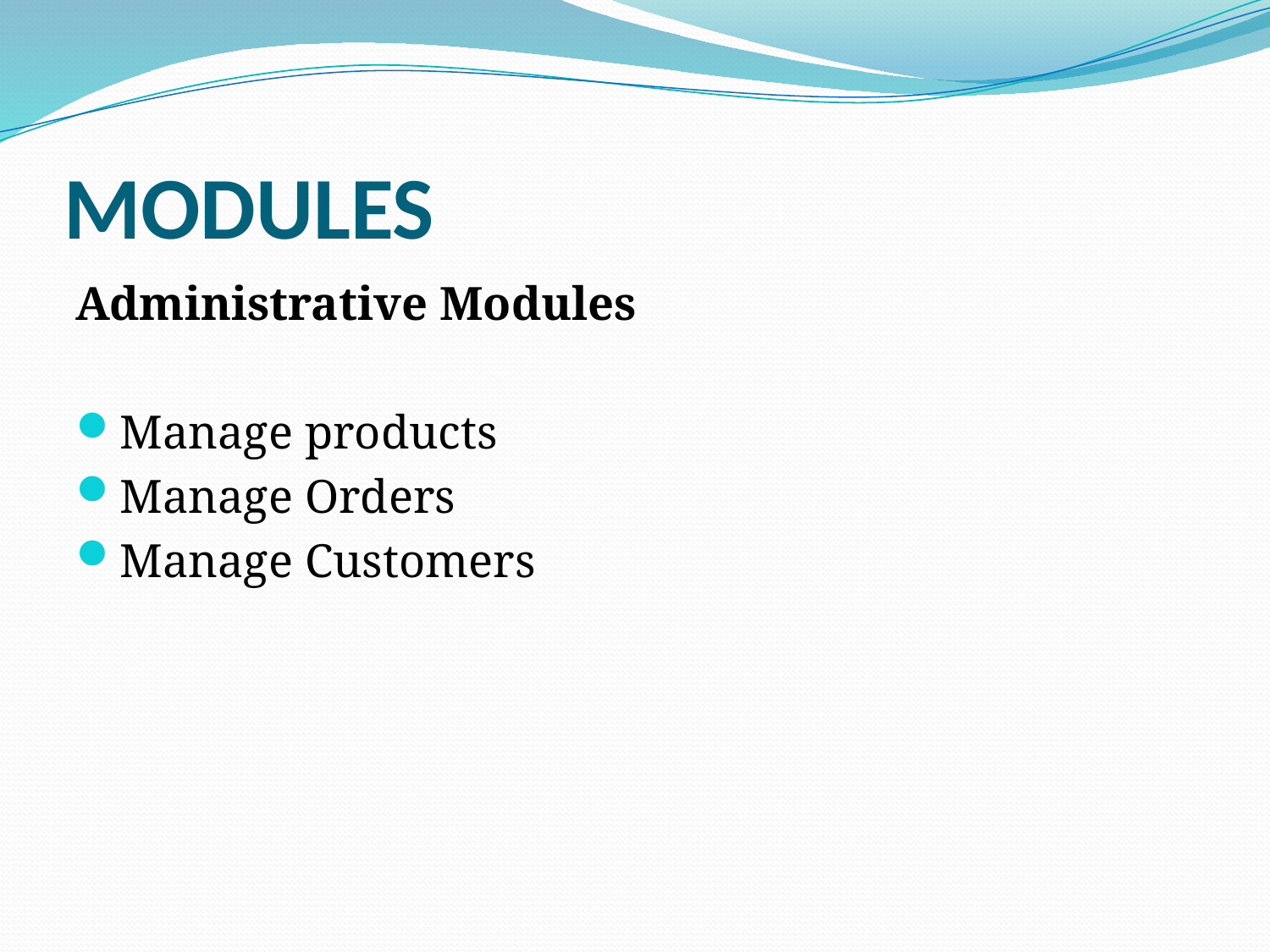

# MODULES
Administrative Modules

Manage products
Manage Orders
Manage Customers